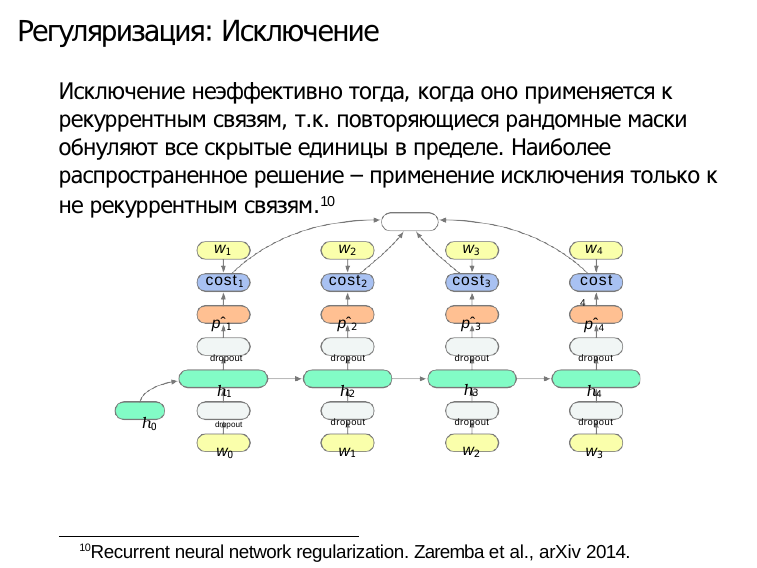

# Регуляризация: Исключение
Исключение неэффективно тогда, когда оно применяется к рекуррентным связям, т.к. повторяющиеся рандомные маски обнуляют все скрытые единицы в пределе. Наиболее распространенное решение – применение исключения только к не рекуррентным связям.10

| w1 cost1 | w2 cost2 | w3 cost3 | w4 cost4 |
| --- | --- | --- | --- |
| pˆ1 | pˆ2 | pˆ3 | pˆ4 |
| dropout | dropout | dropout | dropout |
| h1 | h2 | h3 | h4 |
| h0 dropout | dropout | dropout | dropout |
| w0 | w1 | w2 | w3 |

10Recurrent neural network regularization. Zaremba et al., arXiv 2014.